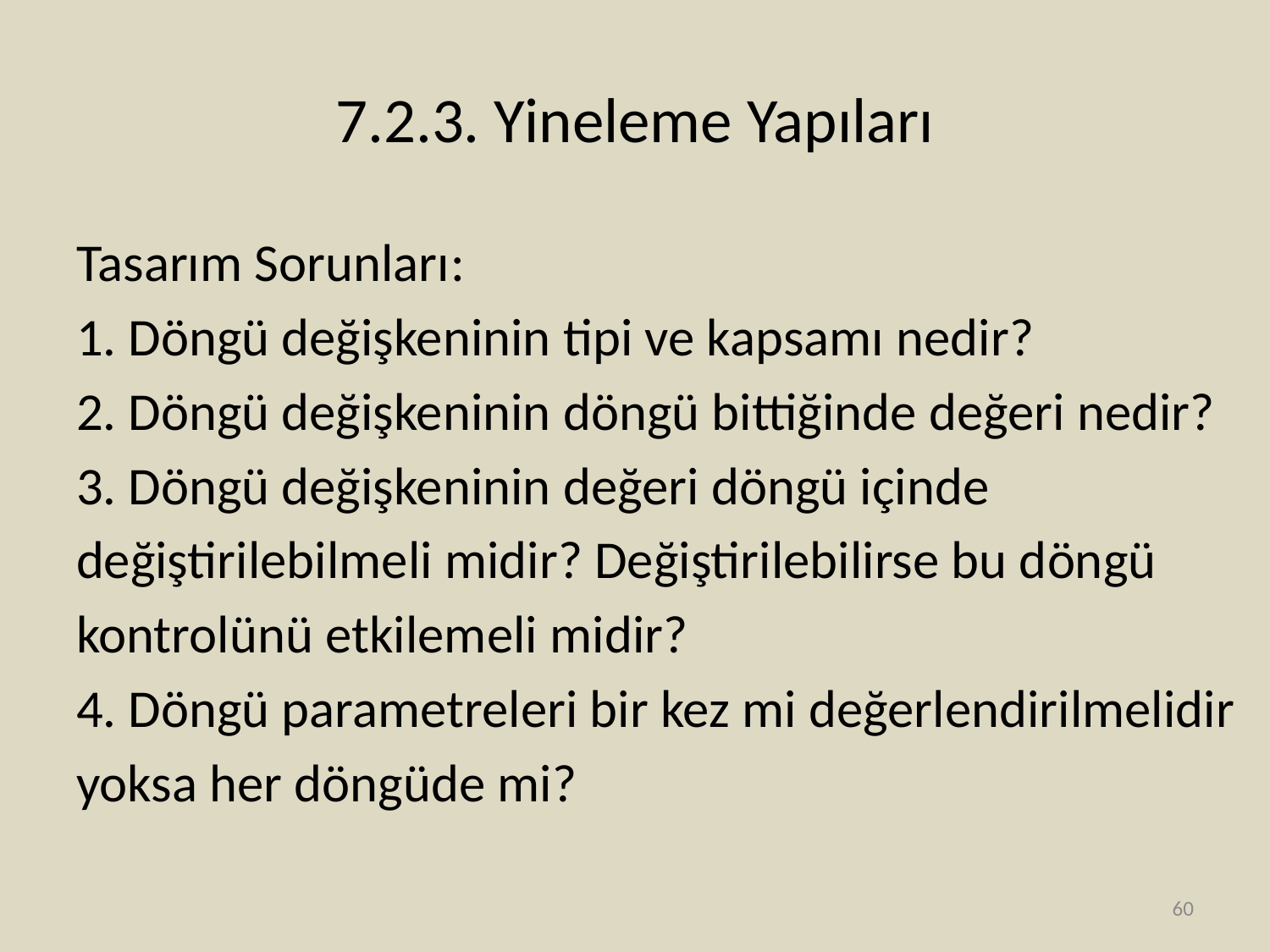

# 7.2.3. Yineleme Yapıları
Tasarım Sorunları:
1. Döngü değişkeninin tipi ve kapsamı nedir?
2. Döngü değişkeninin döngü bittiğinde değeri nedir?
3. Döngü değişkeninin değeri döngü içinde
değiştirilebilmeli midir? Değiştirilebilirse bu döngü
kontrolünü etkilemeli midir?
4. Döngü parametreleri bir kez mi değerlendirilmelidir
yoksa her döngüde mi?

60